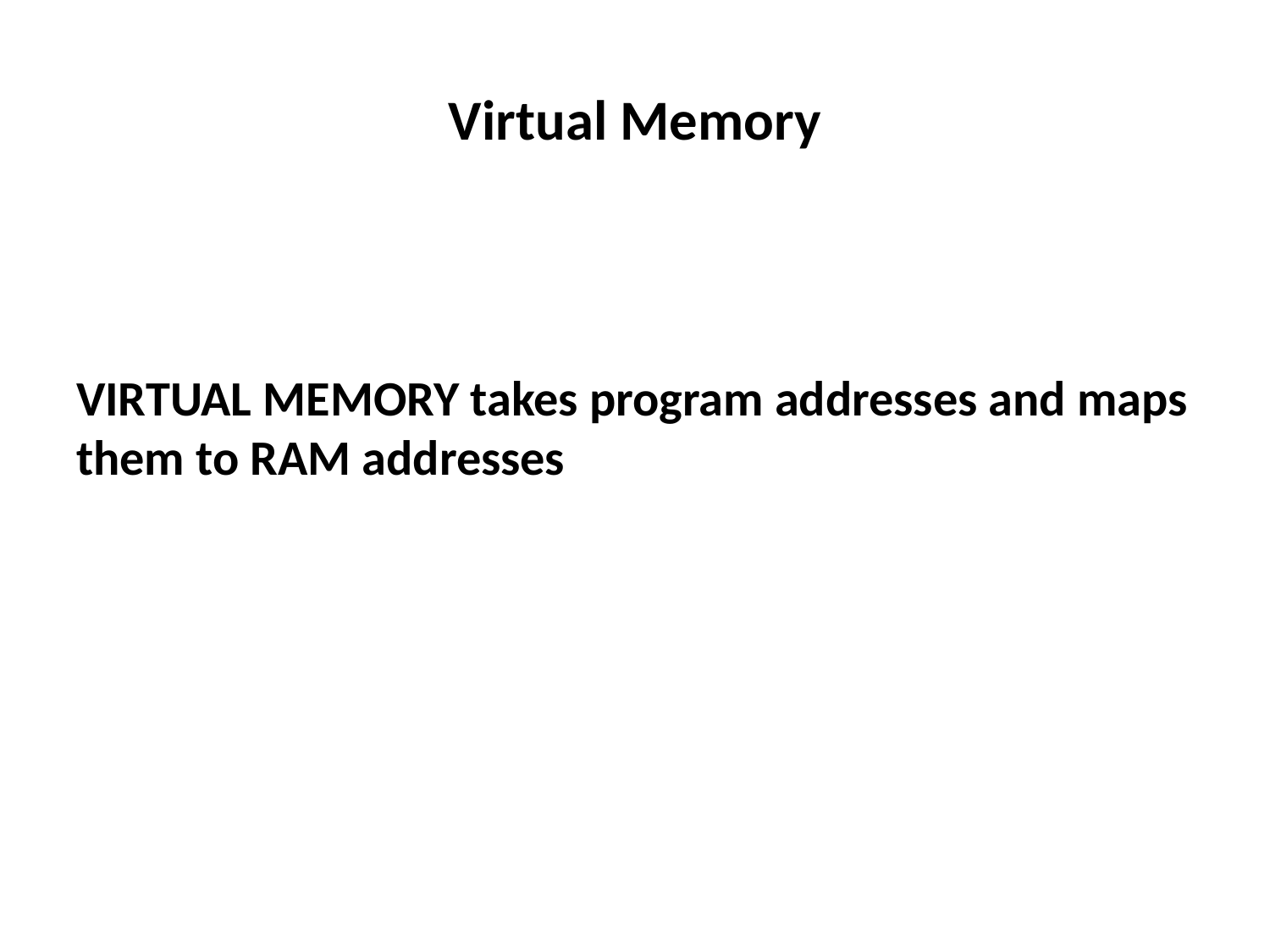

# Virtual Memory

VIRTUAL MEMORY takes program addresses and maps them to RAM addresses